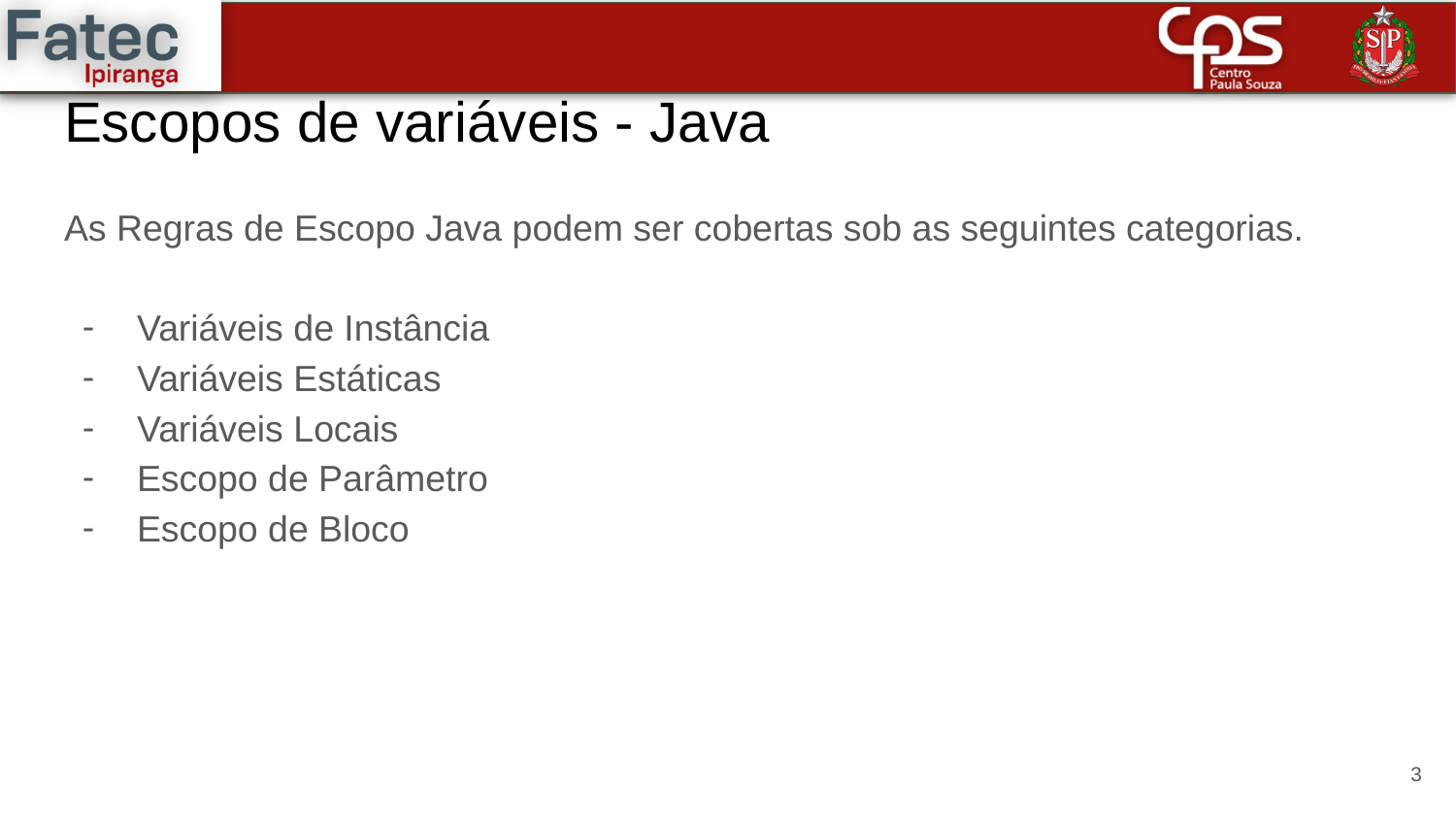

# Escopos de variáveis - Java
As Regras de Escopo Java podem ser cobertas sob as seguintes categorias.

Variáveis ​​de Instância
Variáveis ​​Estáticas
Variáveis ​​Locais
Escopo de Parâmetro
Escopo de Bloco
3